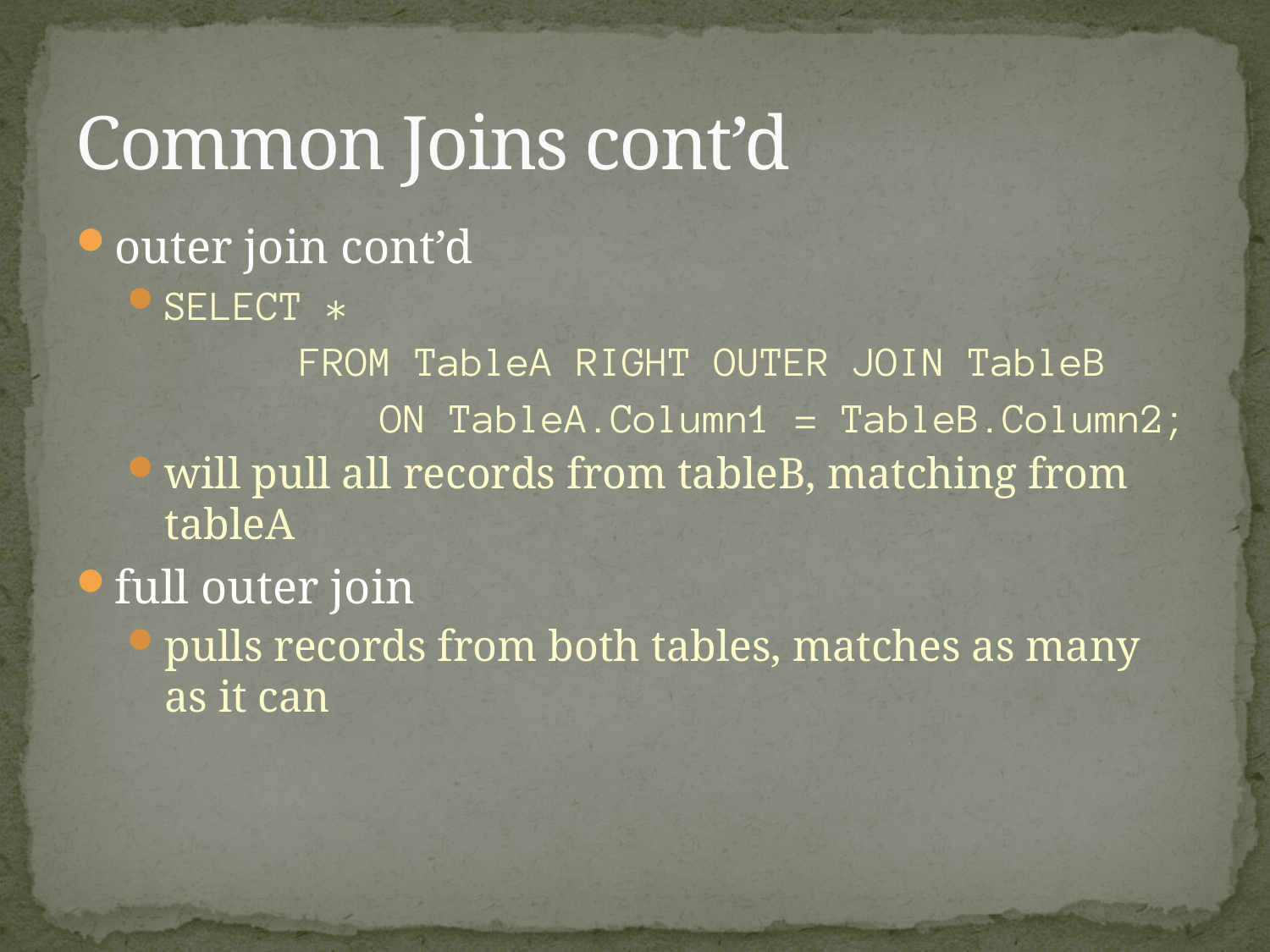

# Common Joins cont’d
outer join cont’d
SELECT *
	  FROM TableA RIGHT OUTER JOIN TableB
	  	ON TableA.Column1 = TableB.Column2;
will pull all records from tableB, matching from tableA
full outer join
pulls records from both tables, matches as many as it can